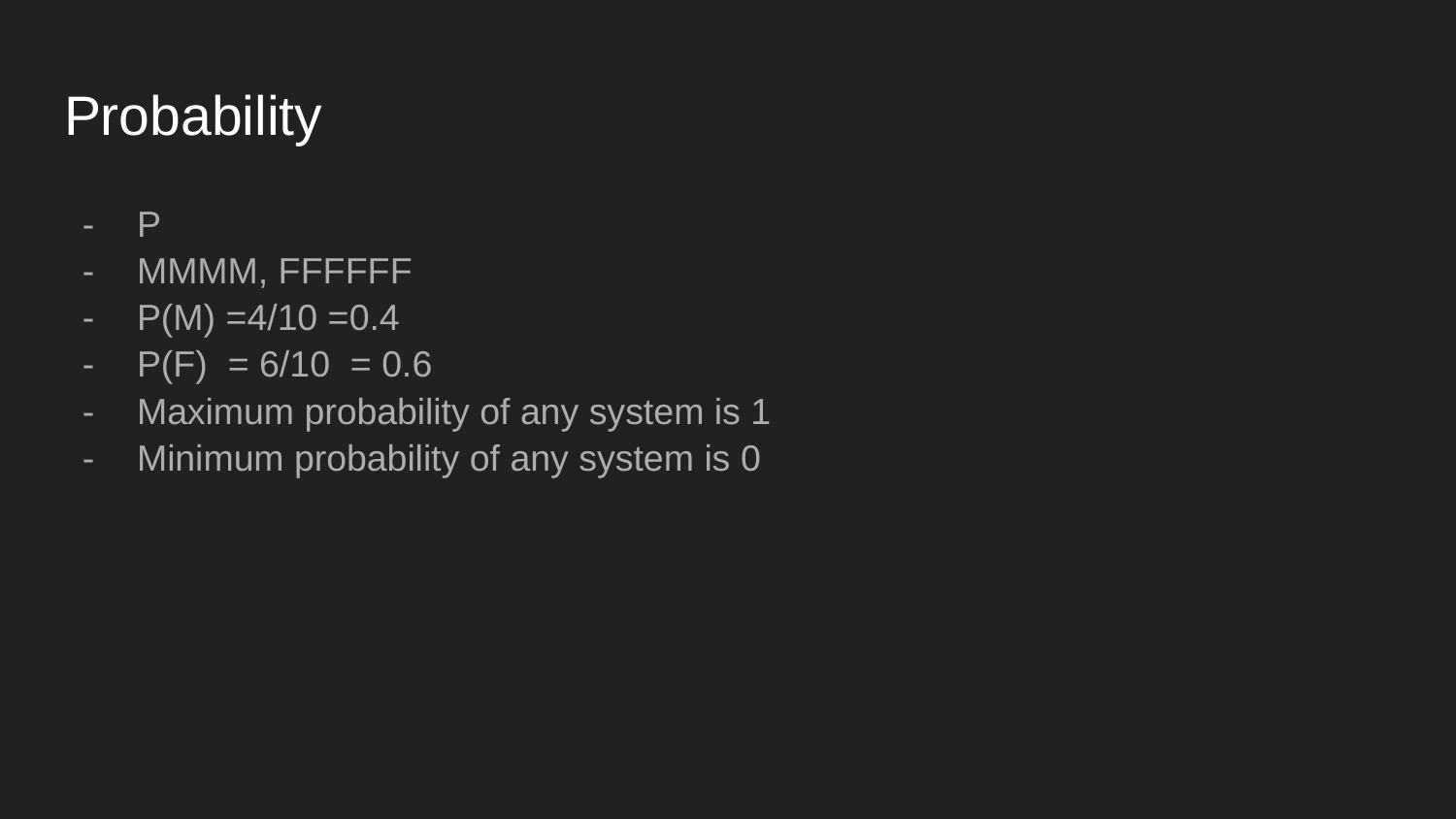

# Probability
P
MMMM, FFFFFF
P(M) =4/10 =0.4
P(F)  = 6/10  = 0.6
Maximum probability of any system is 1
Minimum probability of any system is 0